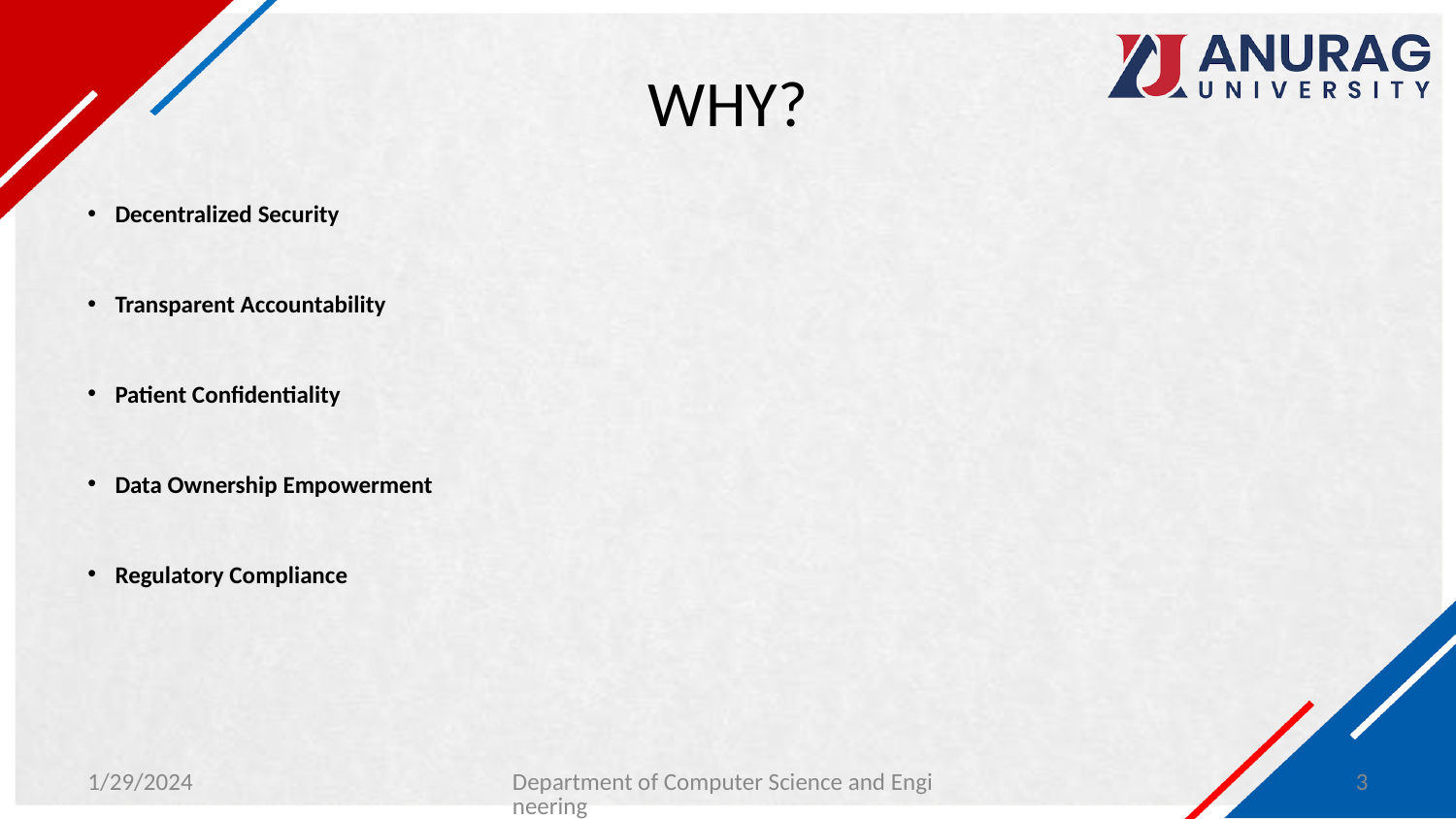

# WHY?
Decentralized Security
Transparent Accountability
Patient Confidentiality
Data Ownership Empowerment
Regulatory Compliance
1/29/2024
Department of Computer Science and Engineering
3